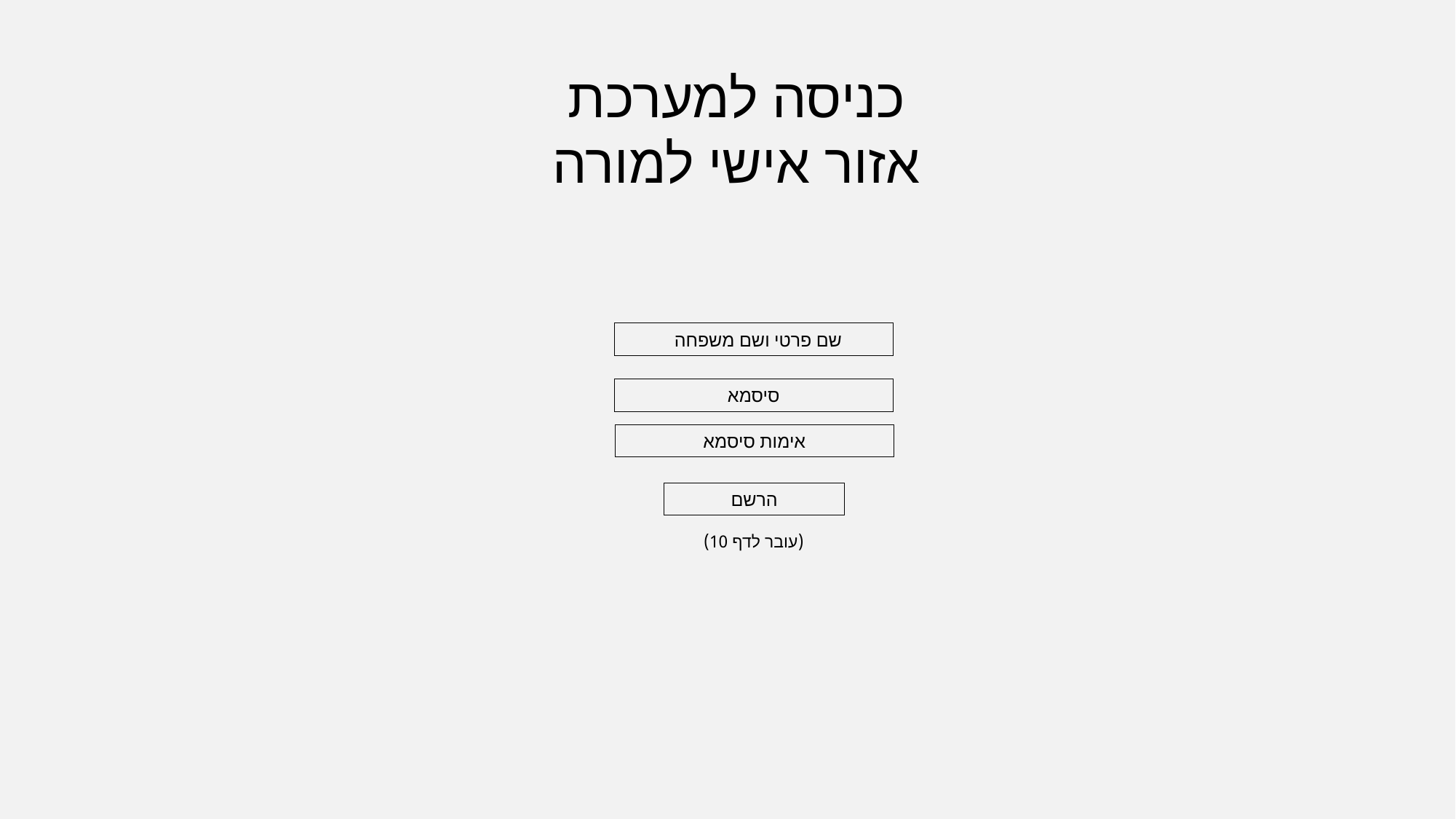

כניסה למערכת
אזור אישי למורה
שם פרטי ושם משפחה
סיסמא
אימות סיסמא
הרשם
(עובר לדף 10)